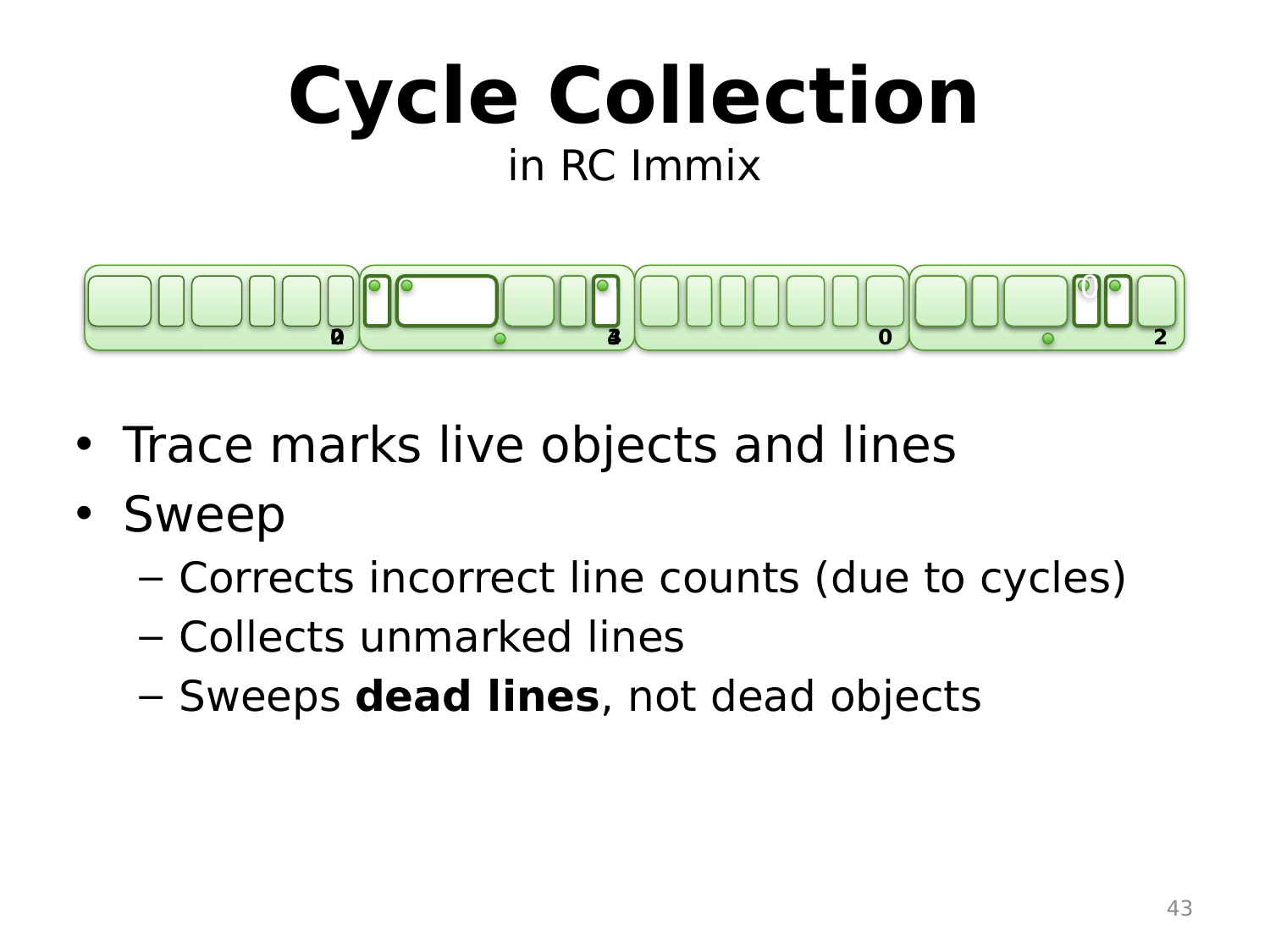

# Cycle Collection in RC Immix

0

2
0
3
4
0
2

Trace marks live objects and lines
Sweep
Corrects incorrect line counts (due to cycles)
Collects unmarked lines
Sweeps dead lines, not dead objects
43